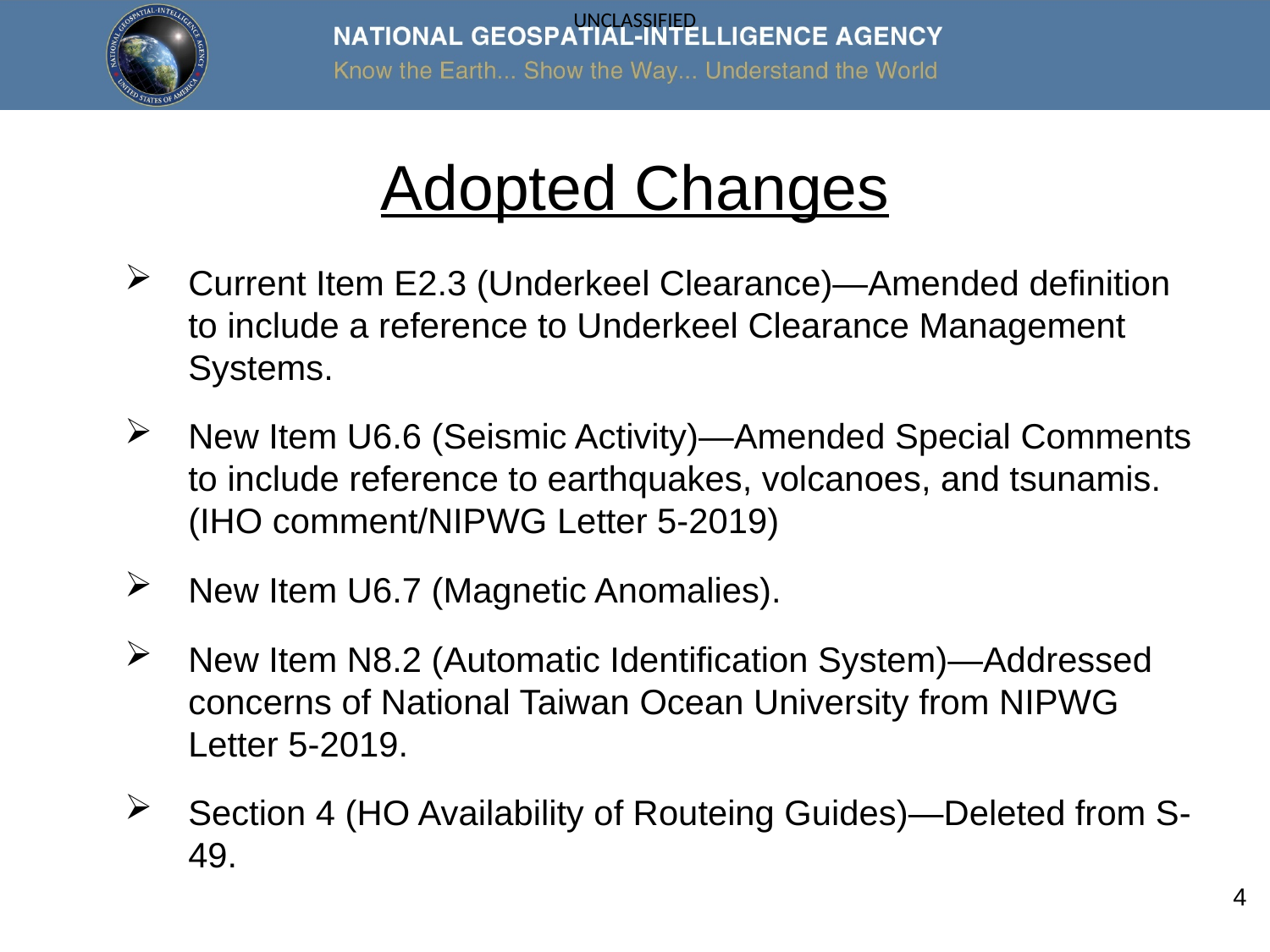

# Adopted Changes
Current Item E2.3 (Underkeel Clearance)—Amended definition to include a reference to Underkeel Clearance Management Systems.

New Item U6.6 (Seismic Activity)—Amended Special Comments to include reference to earthquakes, volcanoes, and tsunamis. (IHO comment/NIPWG Letter 5-2019)

New Item U6.7 (Magnetic Anomalies).

New Item N8.2 (Automatic Identification System)—Addressed concerns of National Taiwan Ocean University from NIPWG Letter 5-2019.

Section 4 (HO Availability of Routeing Guides)—Deleted from S-49.